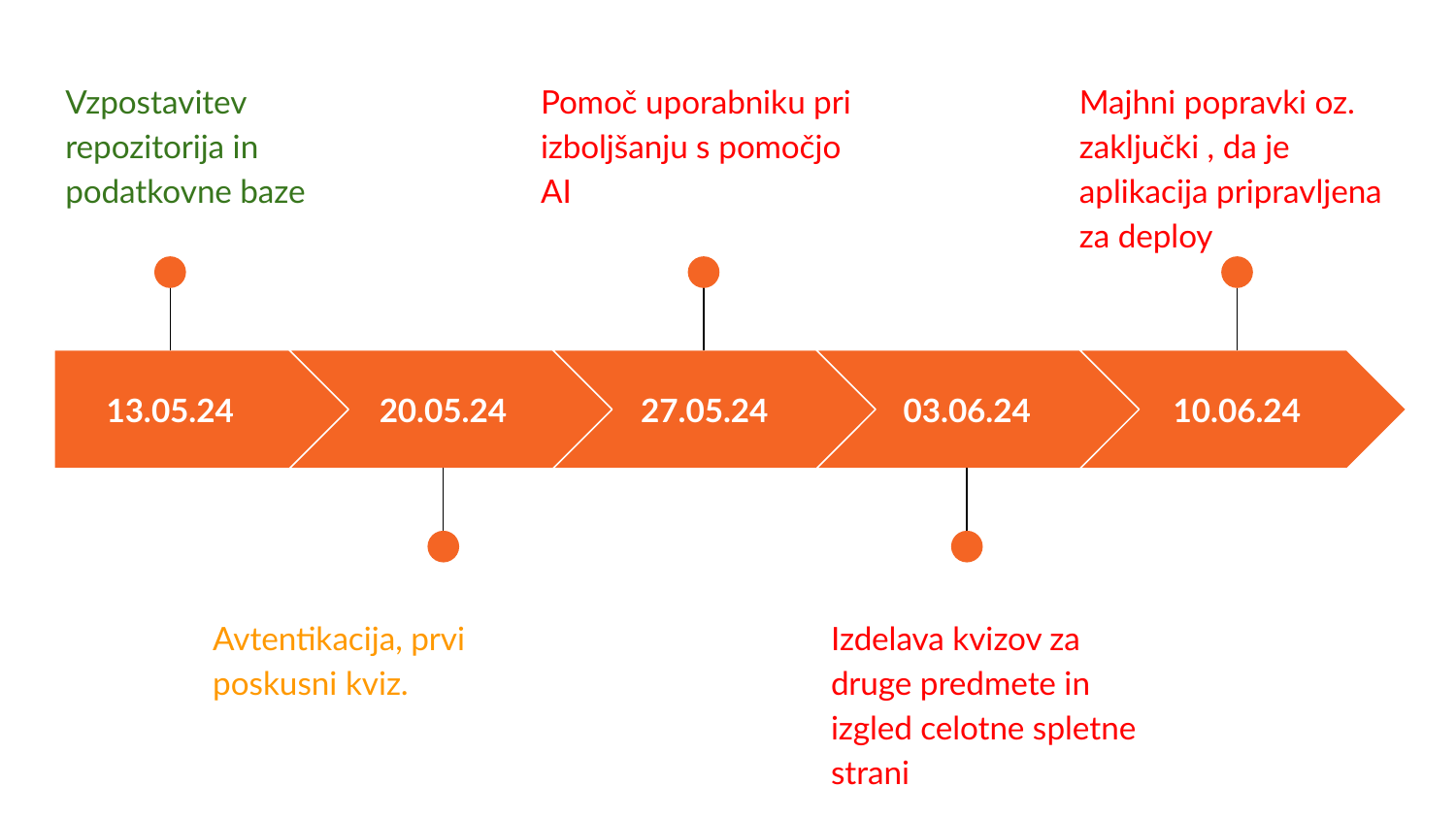

Vzpostavitev repozitorija in podatkovne baze
Pomoč uporabniku pri izboljšanju s pomočjo AI
Majhni popravki oz. zaključki , da je aplikacija pripravljena za deploy

13.05.24
20.05.24
27.05.24
03.06.24
10.06.24

Avtentikacija, prvi poskusni kviz.
Izdelava kvizov za druge predmete in izgled celotne spletne strani